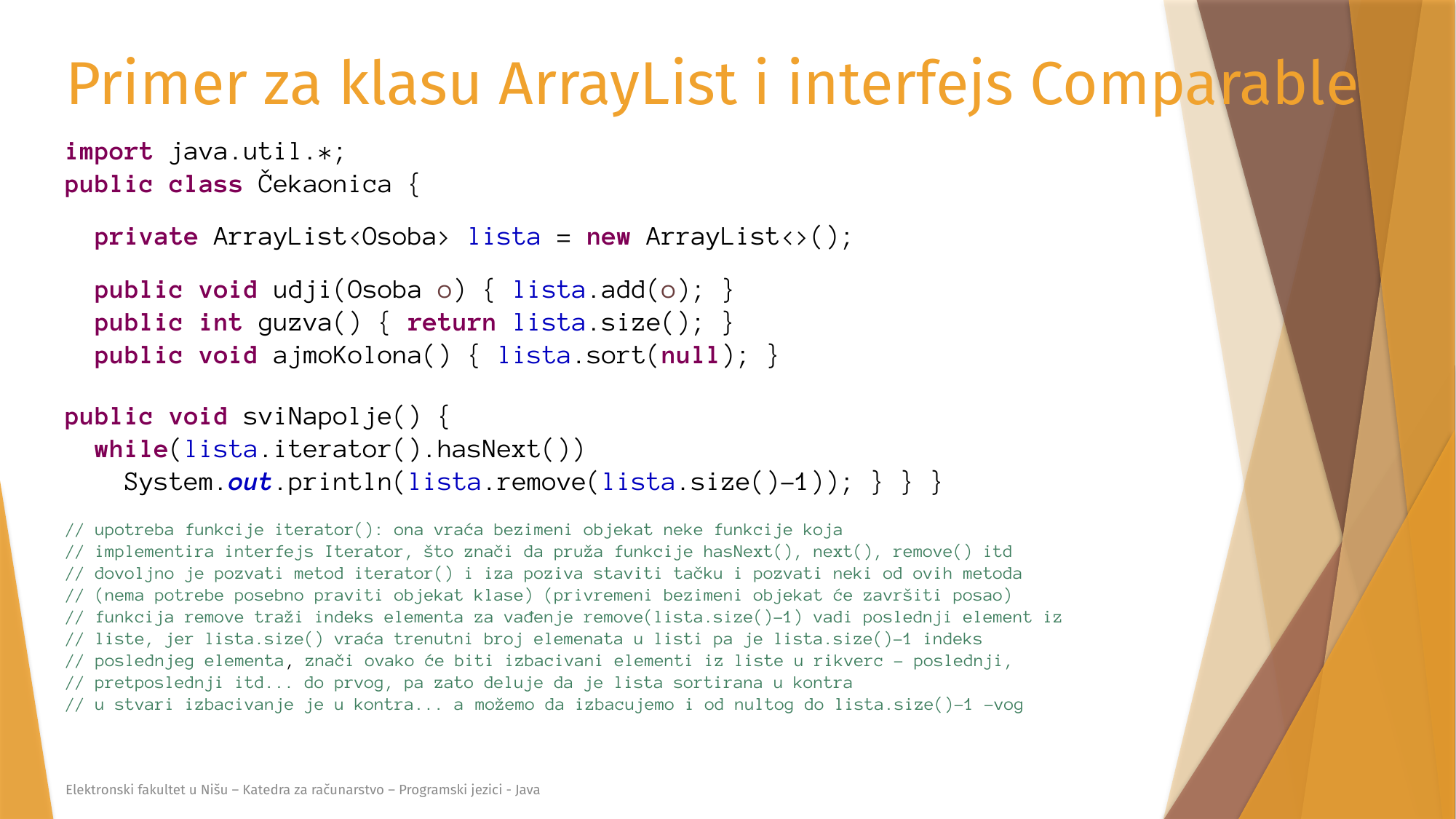

# Primer za klasu ArrayList i interfejs Comparable
import java.util.*;
public class Čekaonica {

  private ArrayList<Osoba> lista = new ArrayList<>();

  public void udji(Osoba o) { lista.add(o); }
  public int guzva() { return lista.size(); }
  public void ajmoKolona() { lista.sort(null); }
public void sviNapolje() {
  while(lista.iterator().hasNext())
    System.out.println(lista.remove(lista.size()-1)); } } }

// upotreba funkcije iterator(): ona vraća bezimeni objekat neke funkcije koja
// implementira interfejs Iterator, što znači da pruža funkcije hasNext(), next(), remove() itd
// dovoljno je pozvati metod iterator() i iza poziva staviti tačku i pozvati neki od ovih metoda
// (nema potrebe posebno praviti objekat klase) (privremeni bezimeni objekat će završiti posao)
// funkcija remove traži indeks elementa za vađenje remove(lista.size()-1) vadi poslednji element iz
// liste, jer lista.size() vraća trenutni broj elemenata u listi pa je lista.size()-1 indeks
// poslednjeg elementa, znači ovako će biti izbacivani elementi iz liste u rikverc - poslednji,
// pretposlednji itd... do prvog, pa zato deluje da je lista sortirana u kontra
// u stvari izbacivanje je u kontra... a možemo da izbacujemo i od nultog do lista.size()-1 -vog

Elektronski fakultet u Nišu – Katedra za računarstvo – Programski jezici - Java